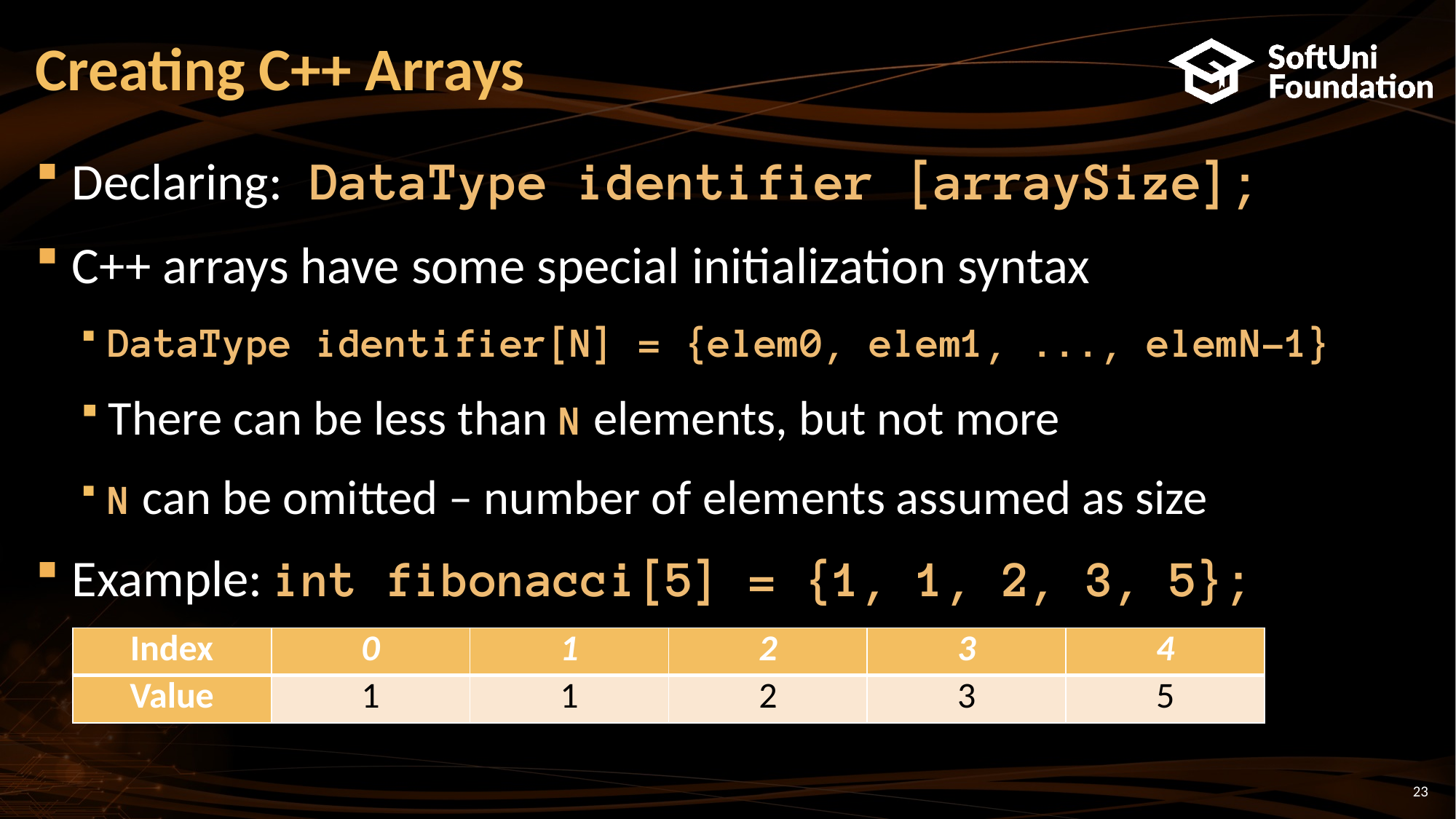

# Creating C++ Arrays
Declaring: DataType identifier [arraySize];
C++ arrays have some special initialization syntax
DataType identifier[N] = {elem0, elem1, ..., elemN-1}
There can be less than N elements, but not more
N can be omitted – number of elements assumed as size
Example: int fibonacci[5] = {1, 1, 2, 3, 5};

| Index | 0 | 1 | 2 | 3 | 4 |
| --- | --- | --- | --- | --- | --- |
| Value | 1 | 1 | 2 | 3 | 5 |
23